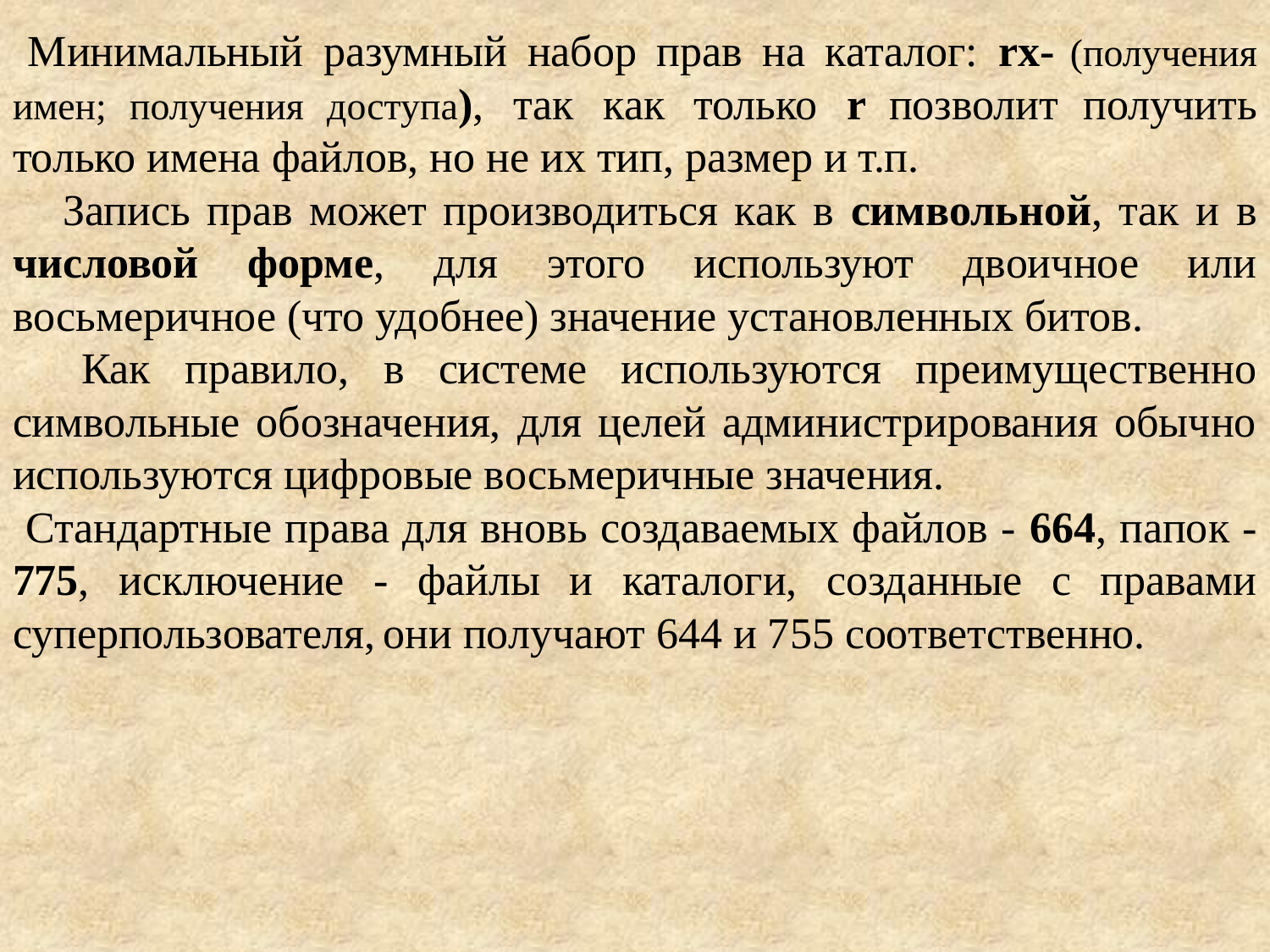

Минимальный разумный набор прав на каталог: rx- (получения имен; получения доступа), так как только r позволит получить только имена файлов, но не их тип, размер и т.п.
   Запись прав может производиться как в символьной, так и в числовой форме, для этого используют двоичное или восьмеричное (что удобнее) значение установленных битов.
  Как правило, в системе используются преимущественно символьные обозначения, для целей администрирования обычно используются цифровые восьмеричные значения.
 Стандартные права для вновь создаваемых файлов - 664, папок - 775, исключение - файлы и каталоги, созданные с правами суперпользователя, они получают 644 и 755 соответственно.